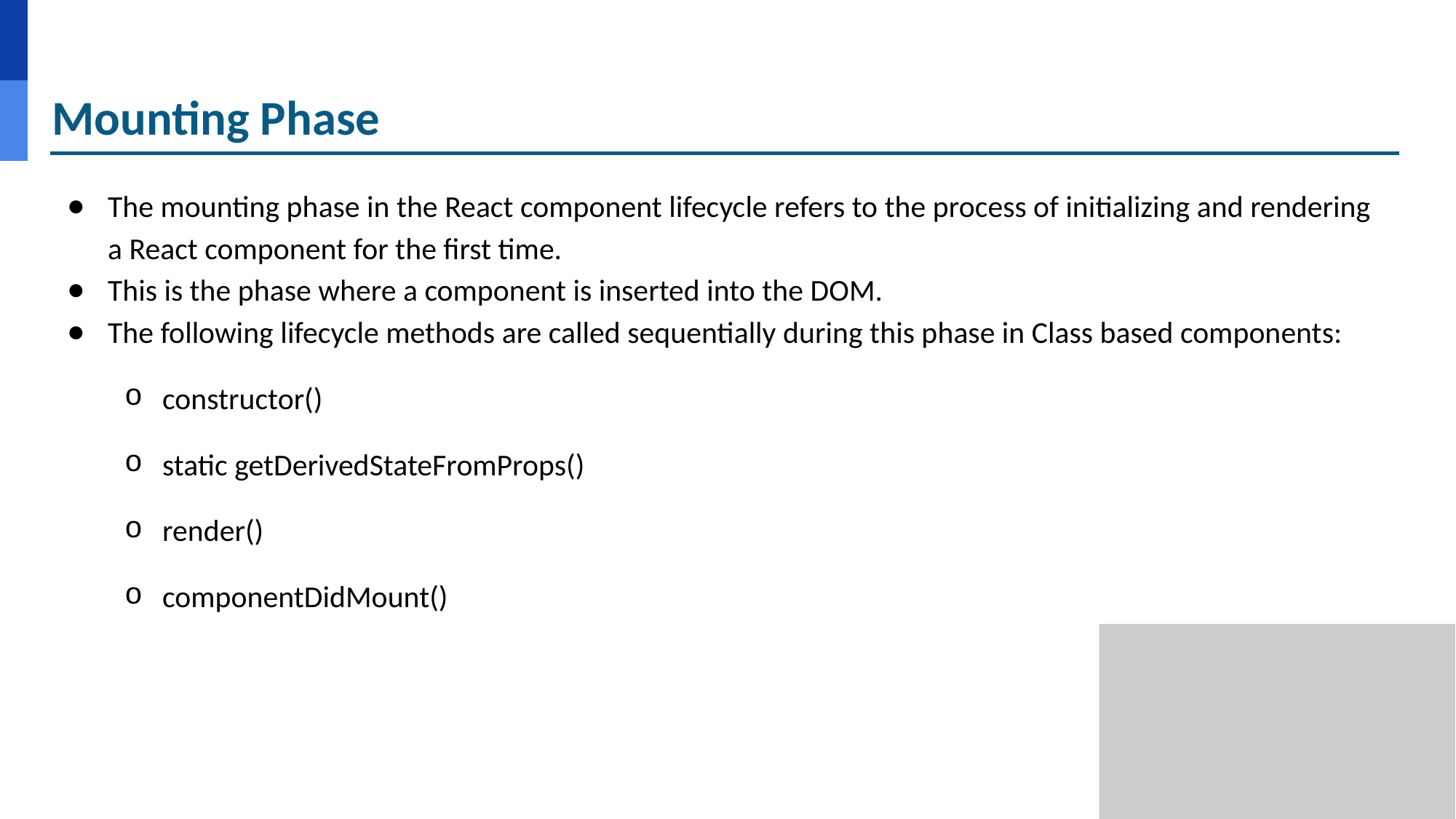

# Mounting Phase
The mounting phase in the React component lifecycle refers to the process of initializing and rendering a React component for the first time.
This is the phase where a component is inserted into the DOM.
The following lifecycle methods are called sequentially during this phase in Class based components:
constructor()
static getDerivedStateFromProps()
render()
componentDidMount()